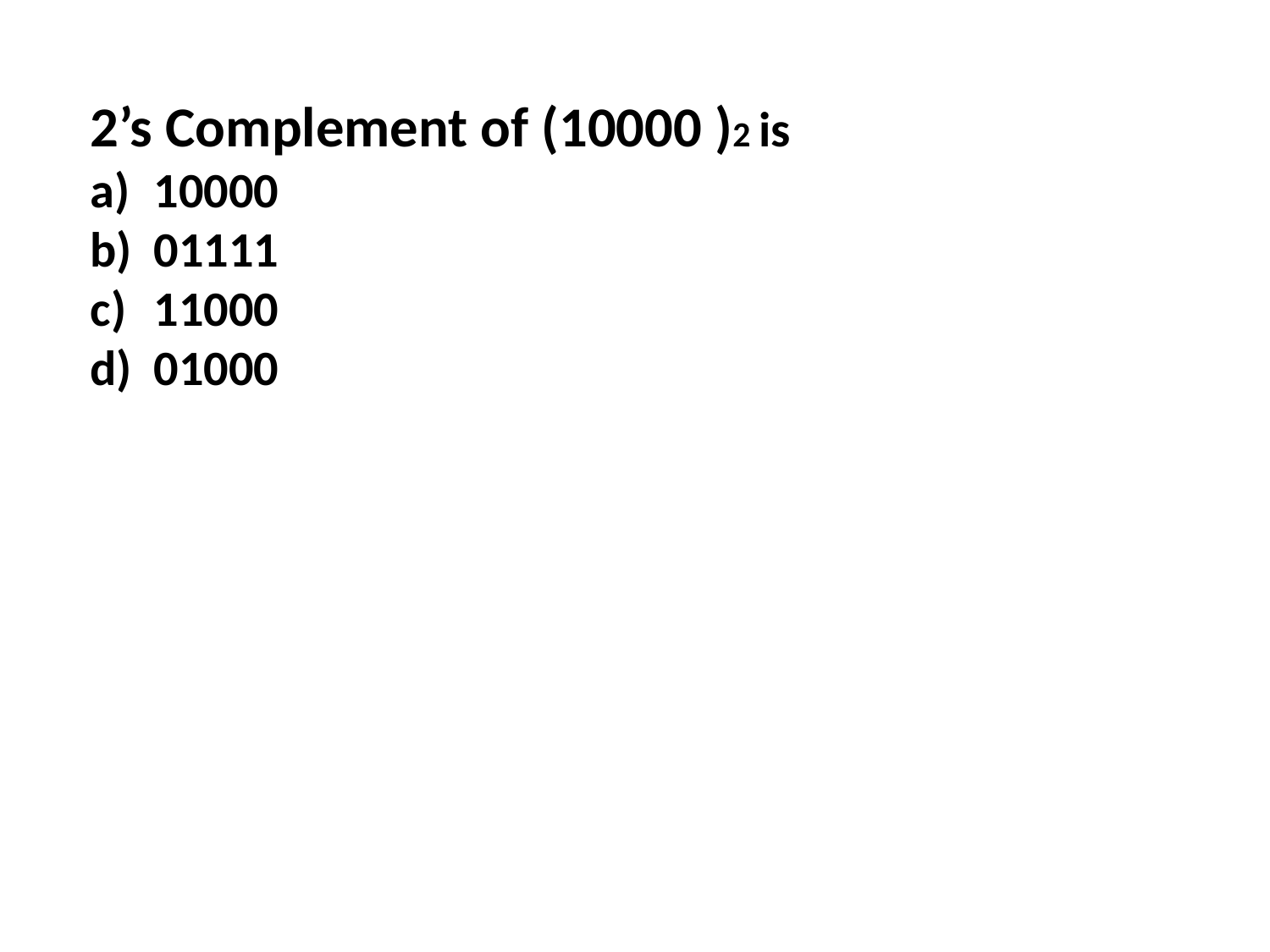

2’s Complement of (10000 )2 is
10000
01111
11000
01000